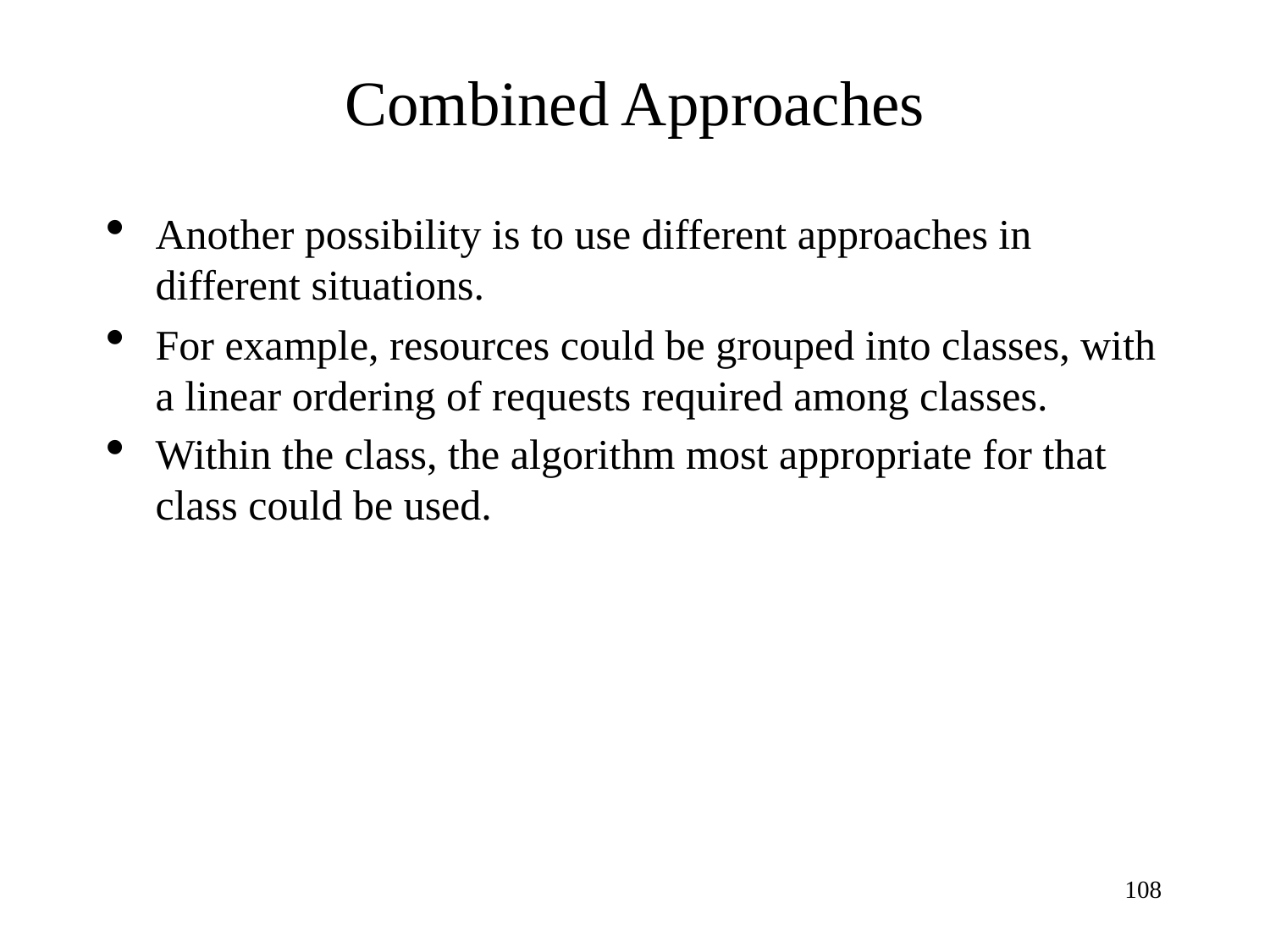

Combined Approaches
Another possibility is to use different approaches in different situations.
For example, resources could be grouped into classes, with a linear ordering of requests required among classes.
Within the class, the algorithm most appropriate for that class could be used.
108